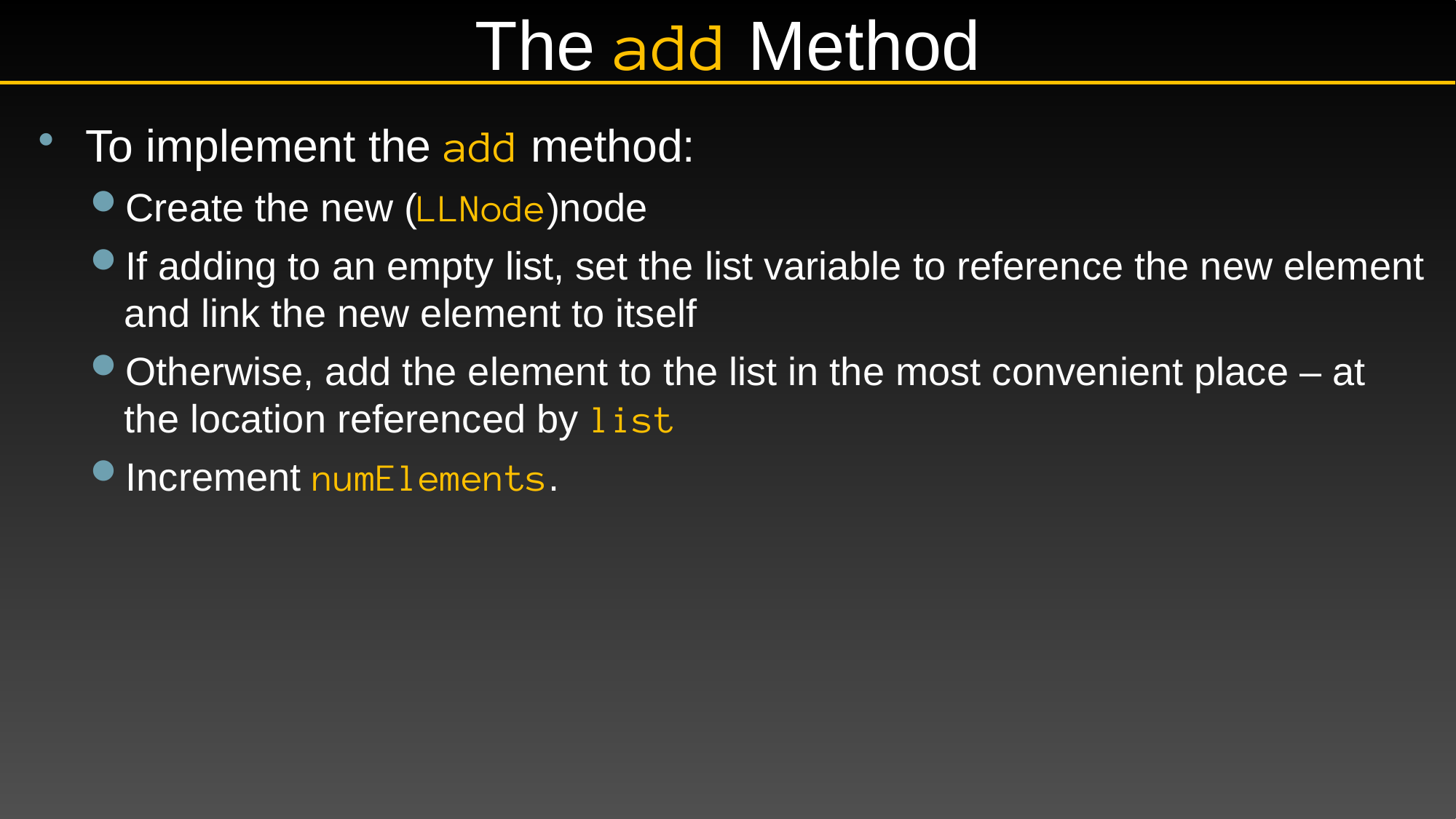

# The add Method
To implement the add method:
Create the new (LLNode)node
If adding to an empty list, set the list variable to reference the new element and link the new element to itself
Otherwise, add the element to the list in the most convenient place – at the location referenced by list
Increment numElements.